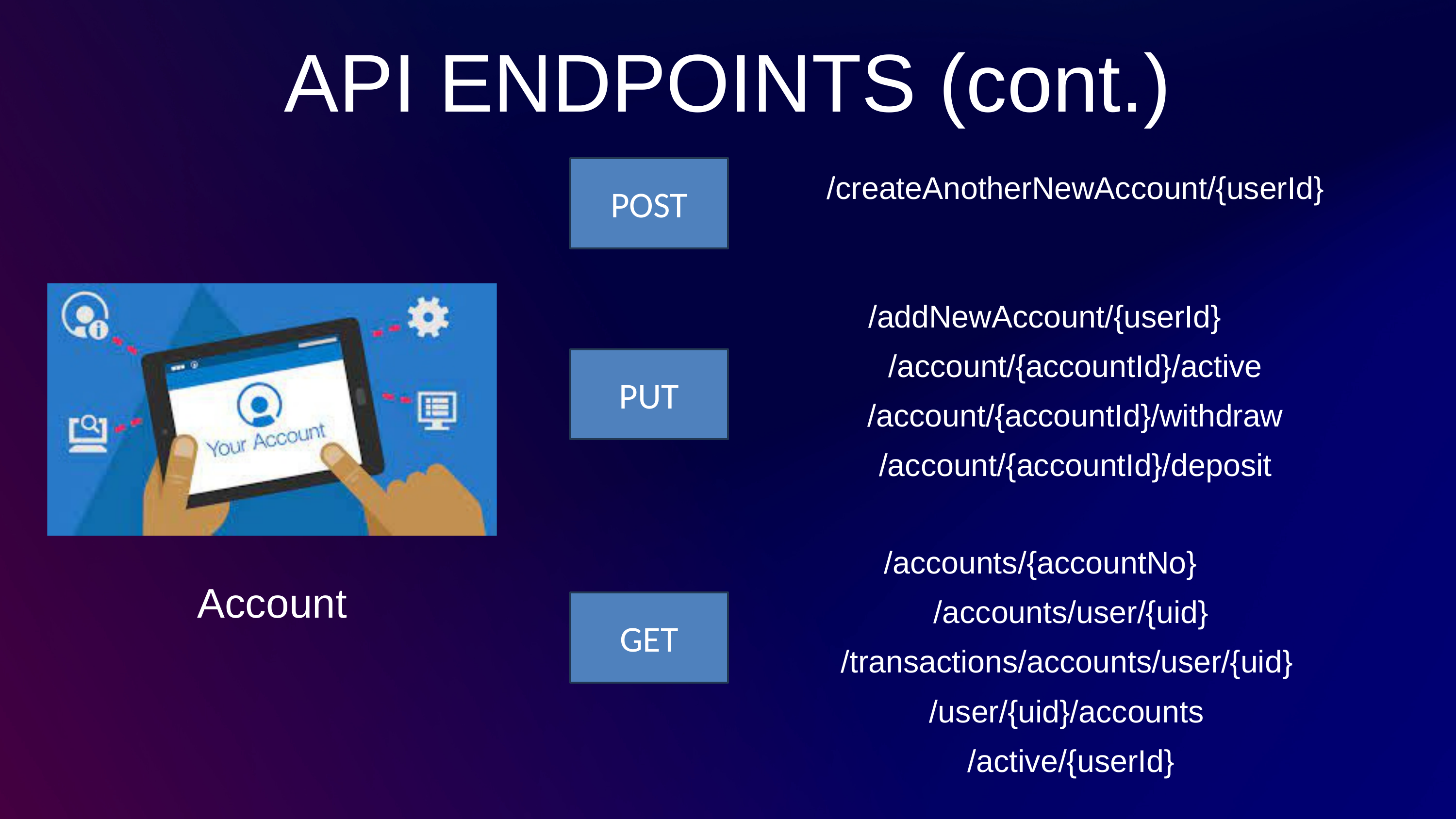

API ENDPOINTS (cont.)

POST
/createAnotherNewAccount/{userId}

/addNewAccount/{userId}
/account/{accountId}/active
/account/{accountId}/withdraw
/account/{accountId}/deposit
PUT
/accounts/{accountNo}
/accounts/user/{uid}
/transactions/accounts/user/{uid}
/user/{uid}/accounts
/active/{userId}

Account
GET